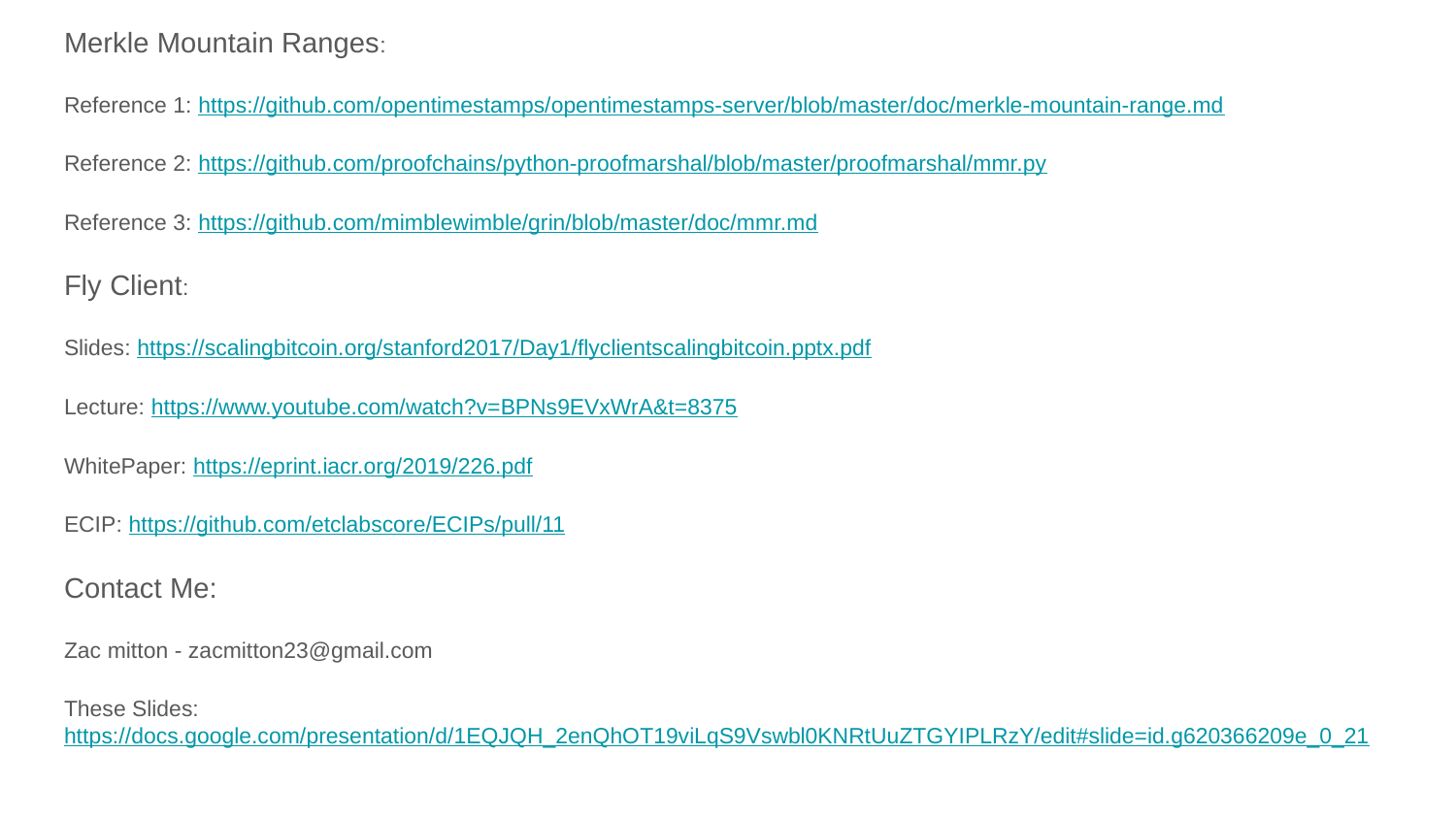

Merkle Mountain Ranges:
Reference 1: https://github.com/opentimestamps/opentimestamps-server/blob/master/doc/merkle-mountain-range.md
Reference 2: https://github.com/proofchains/python-proofmarshal/blob/master/proofmarshal/mmr.py
Reference 3: https://github.com/mimblewimble/grin/blob/master/doc/mmr.md
Fly Client:
Slides: https://scalingbitcoin.org/stanford2017/Day1/flyclientscalingbitcoin.pptx.pdf
Lecture: https://www.youtube.com/watch?v=BPNs9EVxWrA&t=8375
WhitePaper: https://eprint.iacr.org/2019/226.pdf
ECIP: https://github.com/etclabscore/ECIPs/pull/11
Contact Me:
Zac mitton - zacmitton23@gmail.com
These Slides: https://docs.google.com/presentation/d/1EQJQH_2enQhOT19viLqS9Vswbl0KNRtUuZTGYIPLRzY/edit#slide=id.g620366209e_0_21